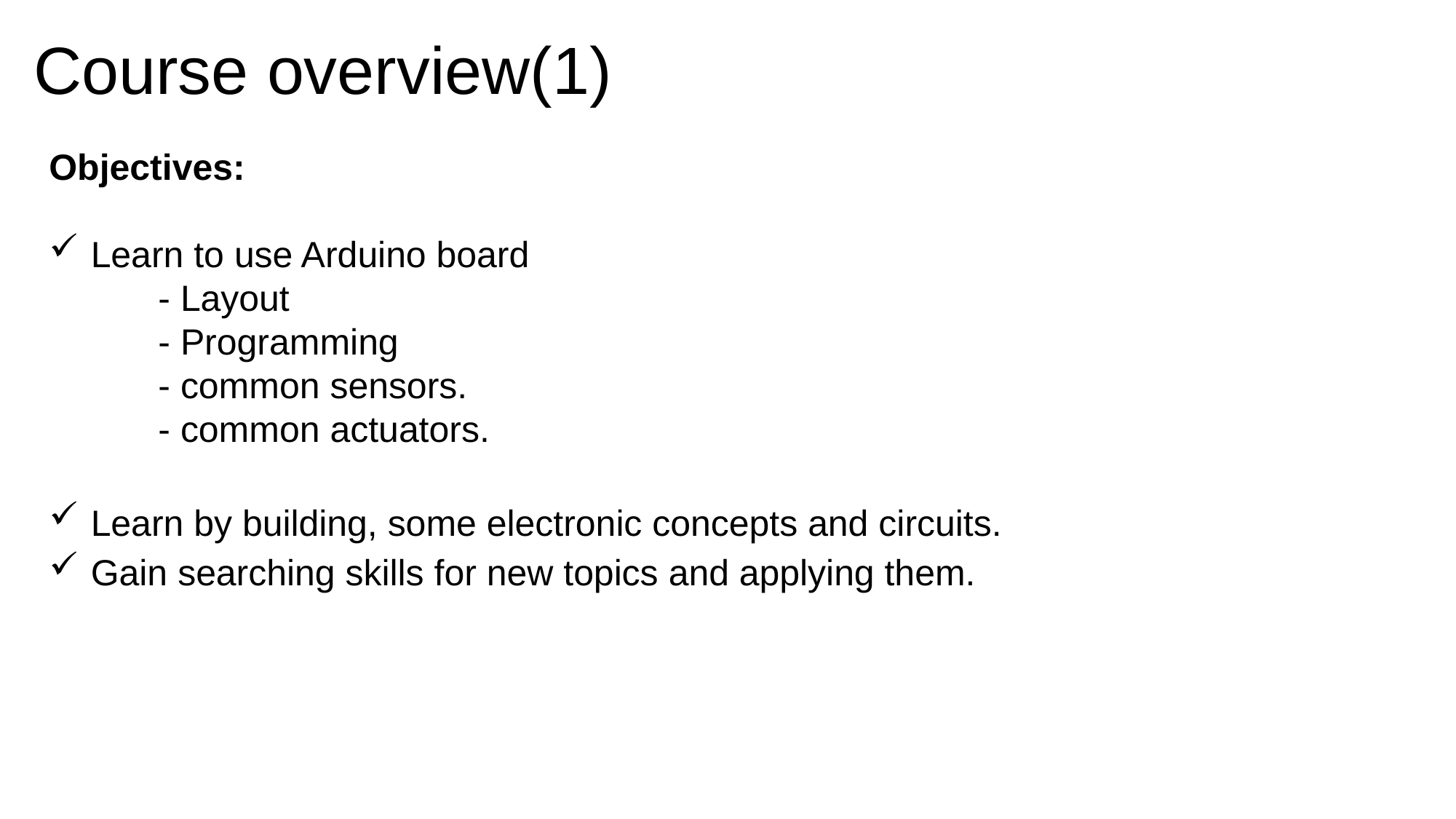

# Course overview(1)

Objectives:

Learn to use Arduino board
	- Layout
	- Programming
	- common sensors.
	- common actuators.

Learn by building, some electronic concepts and circuits.
Gain searching skills for new topics and applying them.